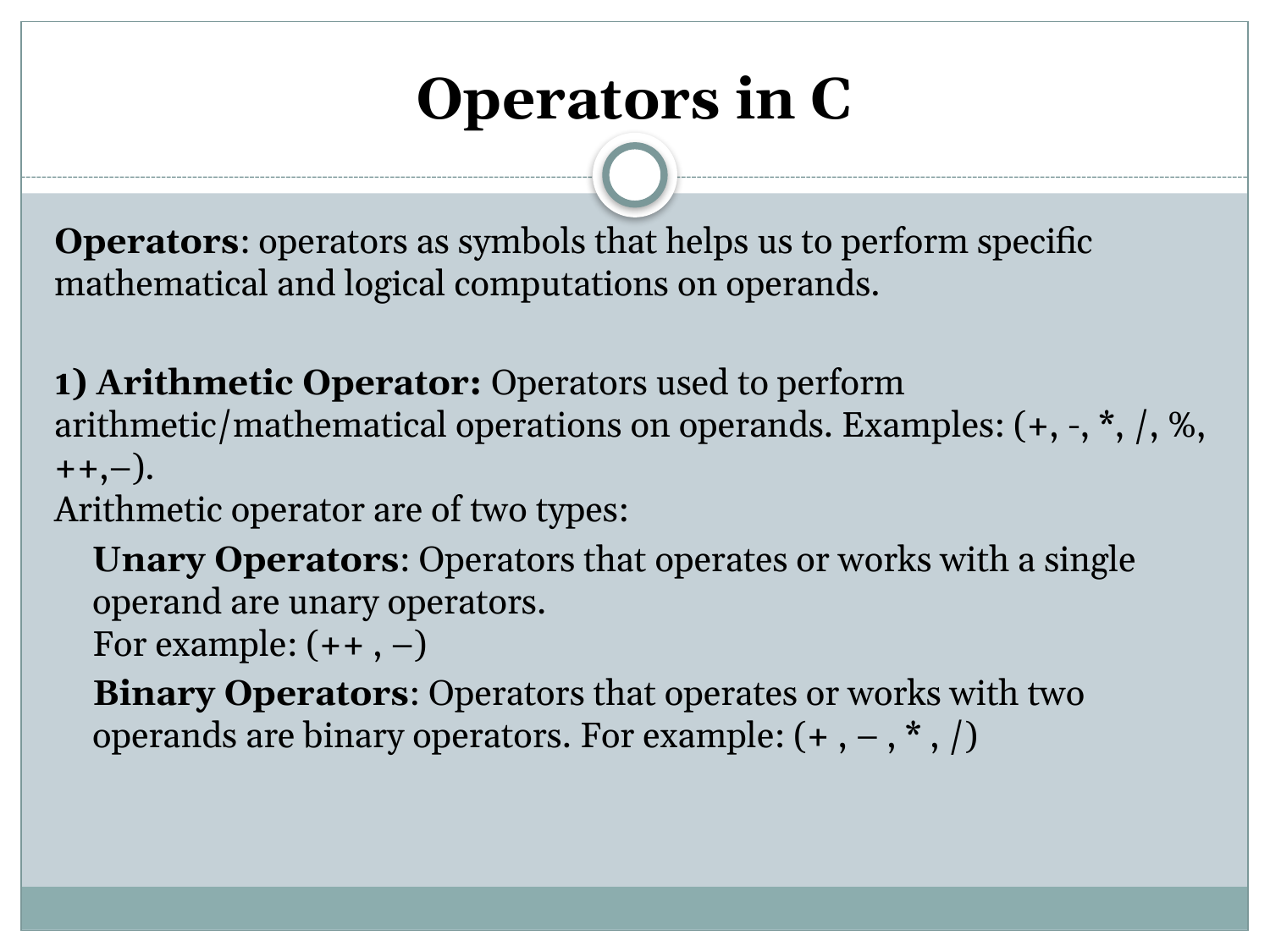

# Operators in C
Operators: operators as symbols that helps us to perform specific mathematical and logical computations on operands.

1) Arithmetic Operator: Operators used to perform arithmetic/mathematical operations on operands. Examples: (+, -, *, /, %,++,–).
Arithmetic operator are of two types:
Unary Operators: Operators that operates or works with a single operand are unary operators.
For example: (++ , –)
Binary Operators: Operators that operates or works with two operands are binary operators. For example: (+ , – , * , /)